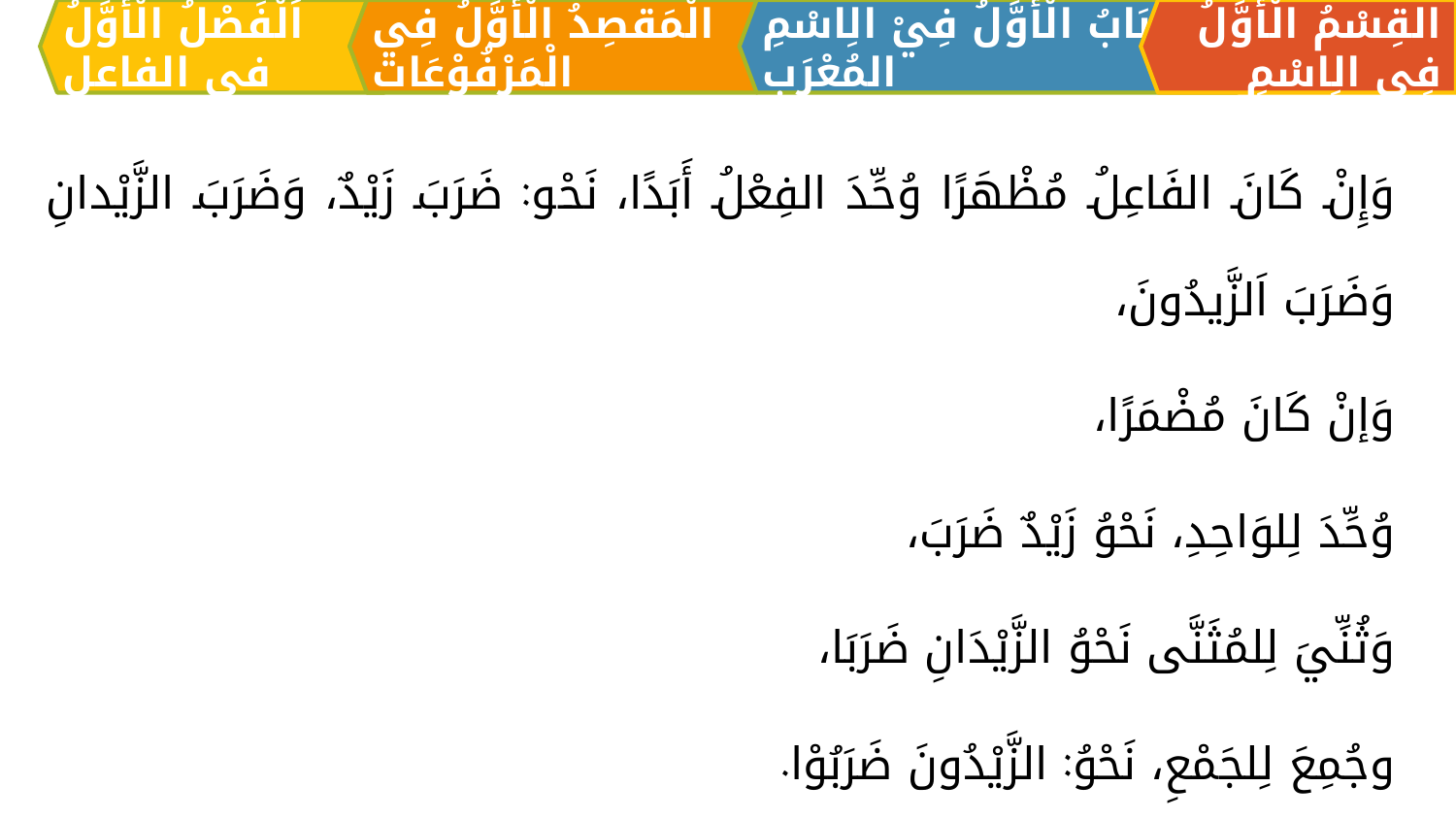

الْمَقصِدُ الْأَوَّلُ فِي الْمَرْفُوْعَات
القِسْمُ الْأَوَّلُ فِي الِاسْمِ
اَلبَابُ الْأَوَّلُ فِيْ الِاسْمِ المُعْرَبِ
اَلْفَصْلُ الْأَوَّلُ في الفاعل
وَإِنْ كَانَ الفَاعِلُ مُظْهَرًا وُحِّدَ الفِعْلُ أَبَدًا، نَحْو: ضَرَبَ زَيْدٌ، وَضَرَبَ الزَّيْدانِ وَضَرَبَ اَلزَّيدُونَ،
وَإنْ كَانَ مُضْمَرًا،
	وُحِّدَ لِلوَاحِدِ، نَحْوُ زَيْدٌ ضَرَبَ،
	وَثُنِّيَ لِلمُثَنَّى نَحْوُ الزَّيْدَانِ ضَرَبَا،
	وجُمِعَ لِلجَمْعِ، نَحْوُ: الزَّيْدُونَ ضَرَبُوْا.